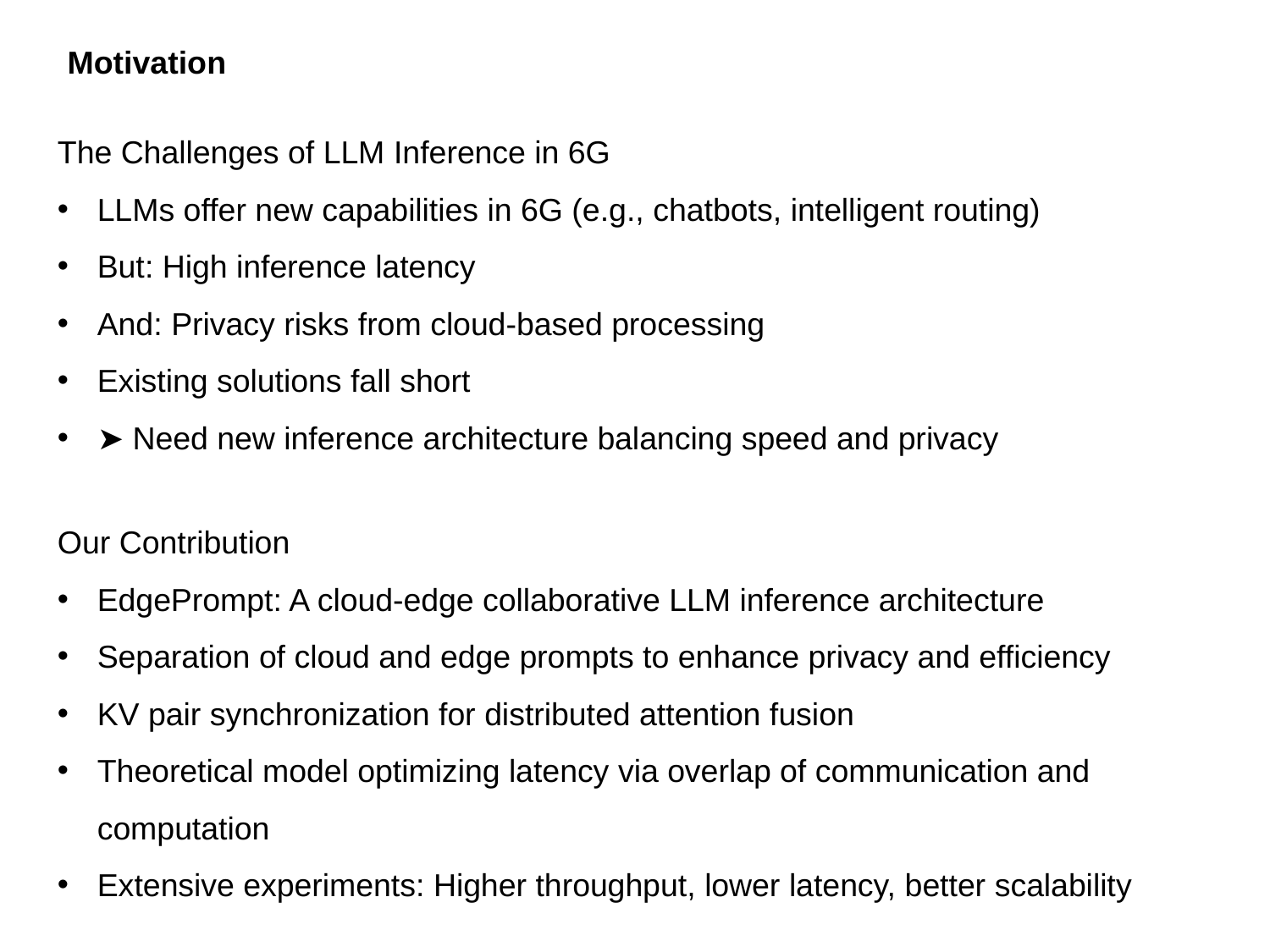

Motivation
The Challenges of LLM Inference in 6G
LLMs offer new capabilities in 6G (e.g., chatbots, intelligent routing)
But: High inference latency
And: Privacy risks from cloud-based processing
Existing solutions fall short
➤ Need new inference architecture balancing speed and privacy
Our Contribution
EdgePrompt: A cloud-edge collaborative LLM inference architecture
Separation of cloud and edge prompts to enhance privacy and efficiency
KV pair synchronization for distributed attention fusion
Theoretical model optimizing latency via overlap of communication and computation
Extensive experiments: Higher throughput, lower latency, better scalability